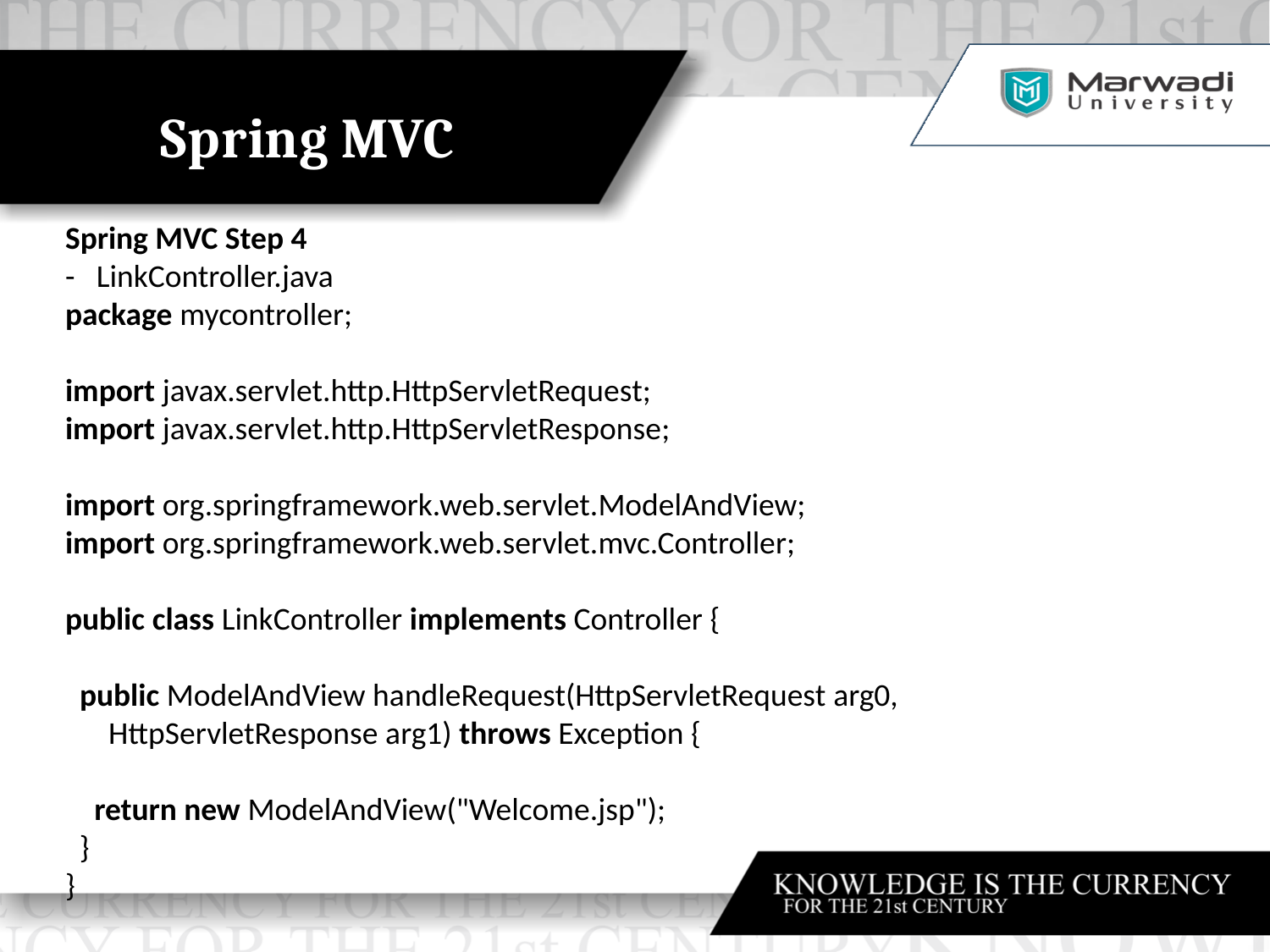

Spring MVC
Spring MVC Step 4
-   LinkController.java
package mycontroller;
import javax.servlet.http.HttpServletRequest;
import javax.servlet.http.HttpServletResponse;
import org.springframework.web.servlet.ModelAndView;
import org.springframework.web.servlet.mvc.Controller;
public class LinkController implements Controller {
  public ModelAndView handleRequest(HttpServletRequest arg0,
      HttpServletResponse arg1) throws Exception {
    return new ModelAndView("Welcome.jsp");
  }
}